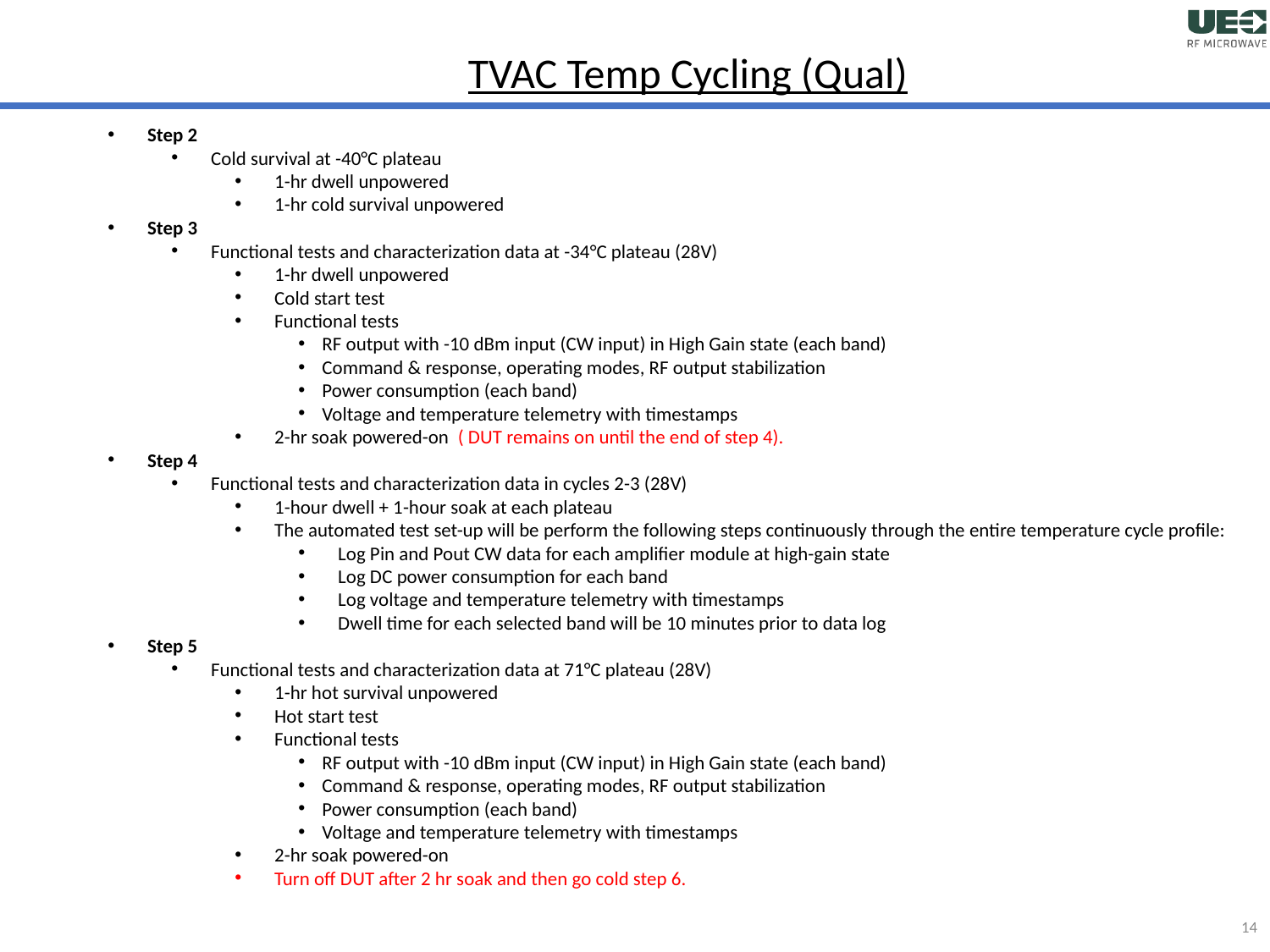

TVAC Temp Cycling (Qual)
Step 2
Cold survival at -40°C plateau
1-hr dwell unpowered
1-hr cold survival unpowered
Step 3
Functional tests and characterization data at -34°C plateau (28V)
1-hr dwell unpowered
Cold start test
Functional tests
RF output with -10 dBm input (CW input) in High Gain state (each band)
Command & response, operating modes, RF output stabilization
Power consumption (each band)
Voltage and temperature telemetry with timestamps
2-hr soak powered-on  ( DUT remains on until the end of step 4).
Step 4
Functional tests and characterization data in cycles 2-3 (28V)
1-hour dwell + 1-hour soak at each plateau
The automated test set-up will be perform the following steps continuously through the entire temperature cycle profile:
Log Pin and Pout CW data for each amplifier module at high-gain state
Log DC power consumption for each band
Log voltage and temperature telemetry with timestamps
Dwell time for each selected band will be 10 minutes prior to data log
Step 5
Functional tests and characterization data at 71°C plateau (28V)
1-hr hot survival unpowered
Hot start test
Functional tests
RF output with -10 dBm input (CW input) in High Gain state (each band)
Command & response, operating modes, RF output stabilization
Power consumption (each band)
Voltage and temperature telemetry with timestamps
2-hr soak powered-on
Turn off DUT after 2 hr soak and then go cold step 6.

14